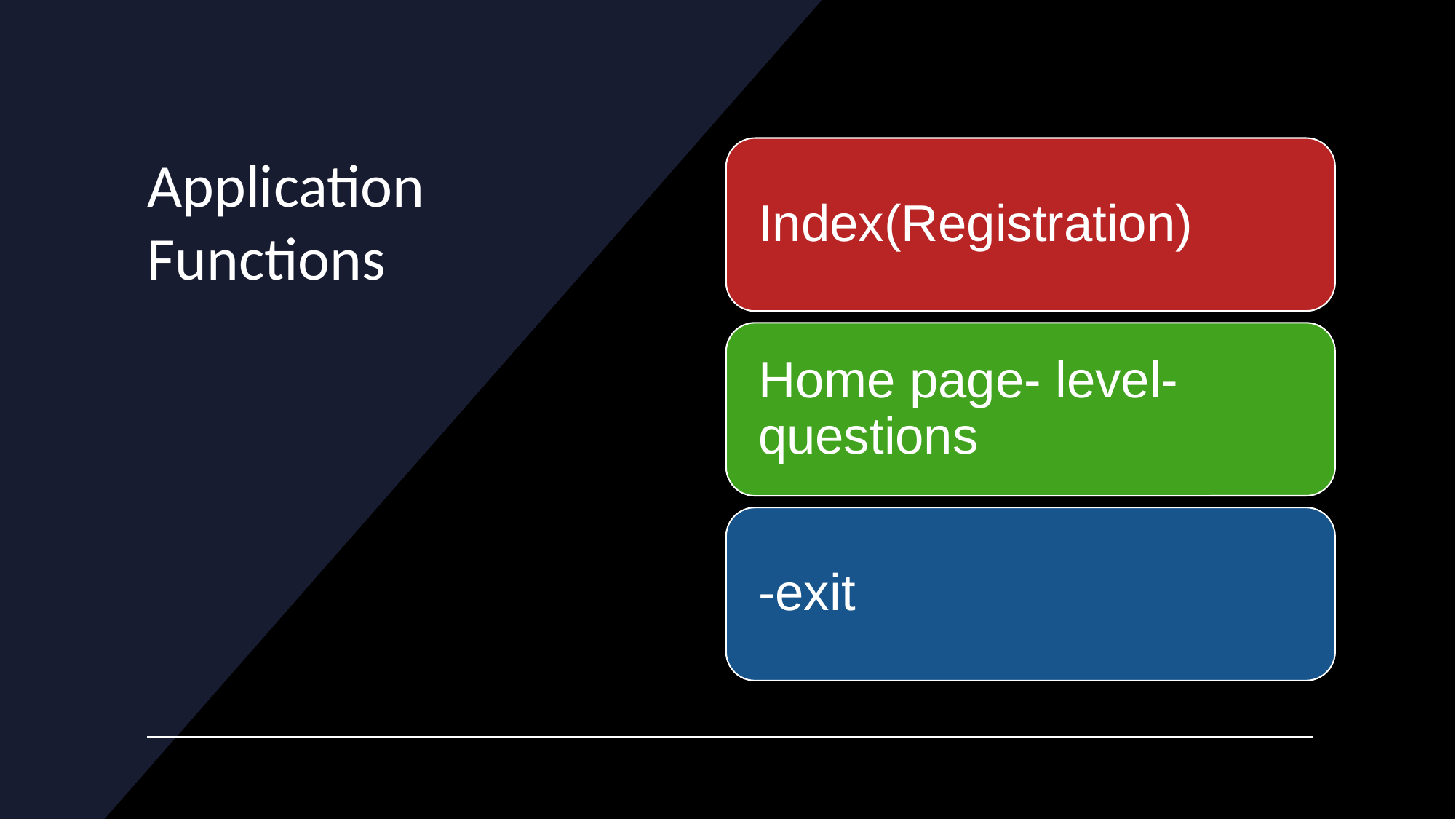

Index(Registration)
Home page- level- questions
-exit
# Application Functions